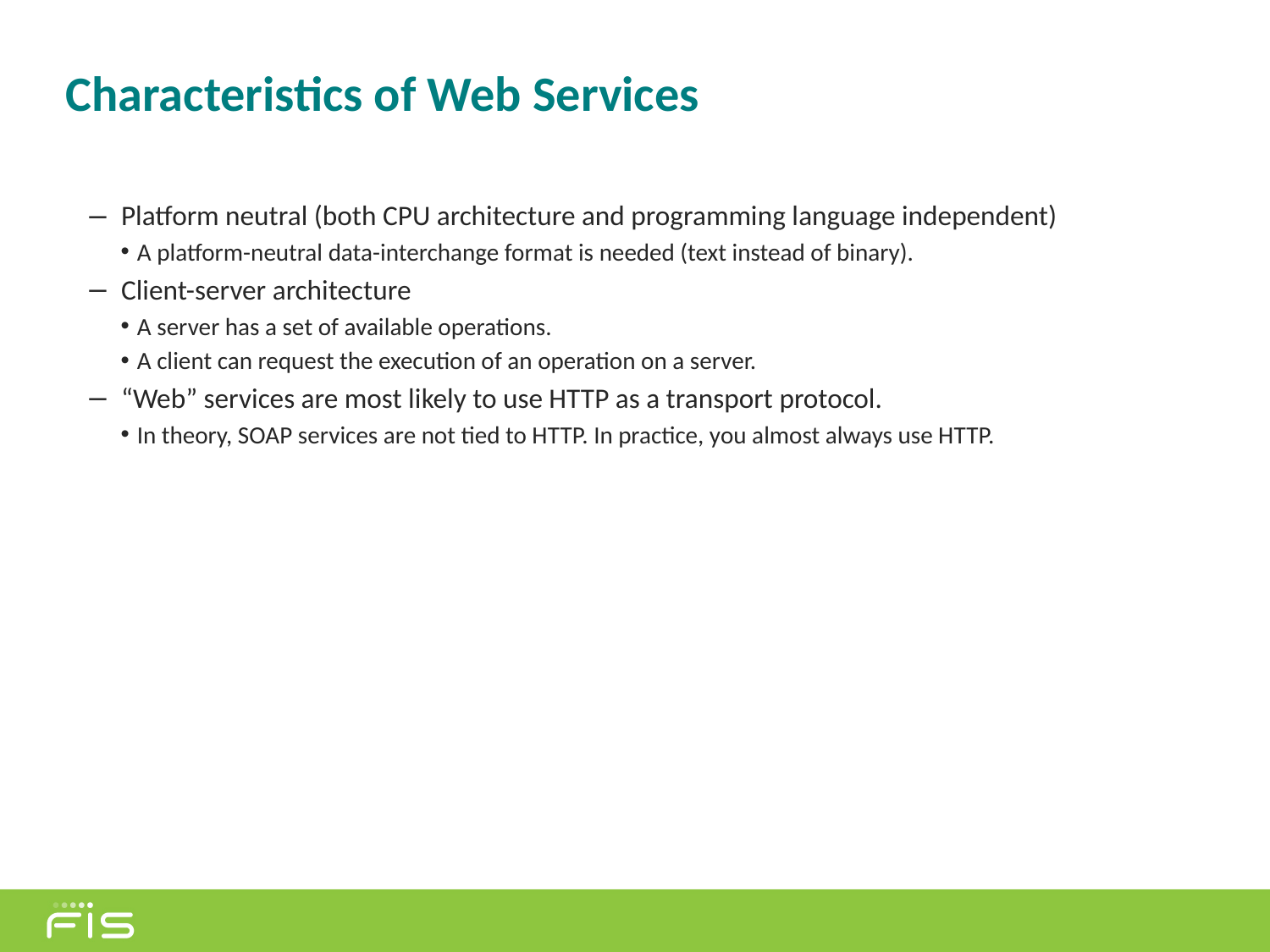

# Characteristics of Web Services
Platform neutral (both CPU architecture and programming language independent)
A platform-neutral data-interchange format is needed (text instead of binary).
Client-server architecture
A server has a set of available operations.
A client can request the execution of an operation on a server.
“Web” services are most likely to use HTTP as a transport protocol.
In theory, SOAP services are not tied to HTTP. In practice, you almost always use HTTP.